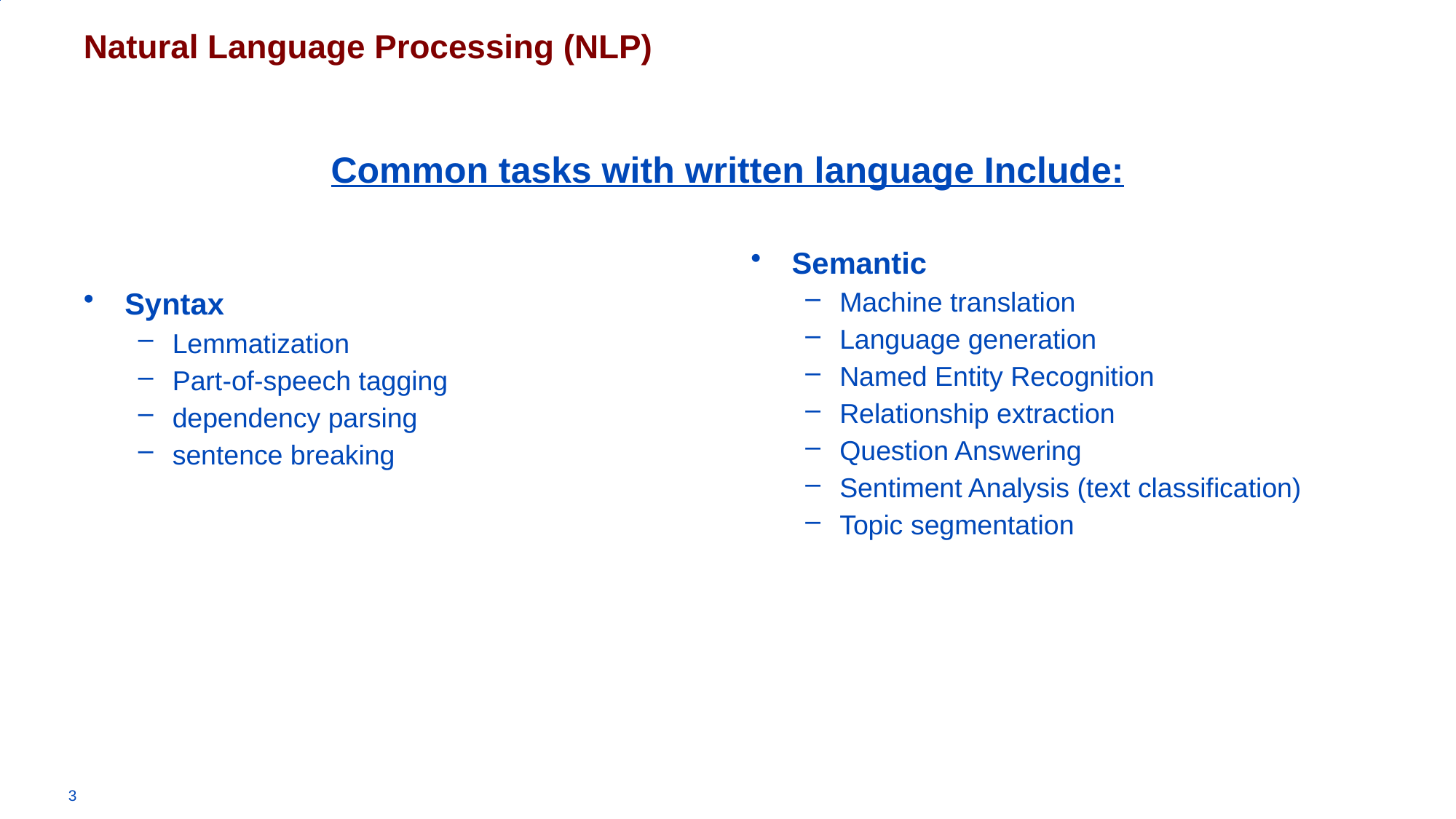

Natural Language Processing (NLP)
# Common tasks with written language Include:

Syntax
Lemmatization
Part-of-speech tagging
dependency parsing
sentence breaking

Semantic
Machine translation
Language generation
Named Entity Recognition
Relationship extraction
Question Answering
Sentiment Analysis (text classification)
Topic segmentation